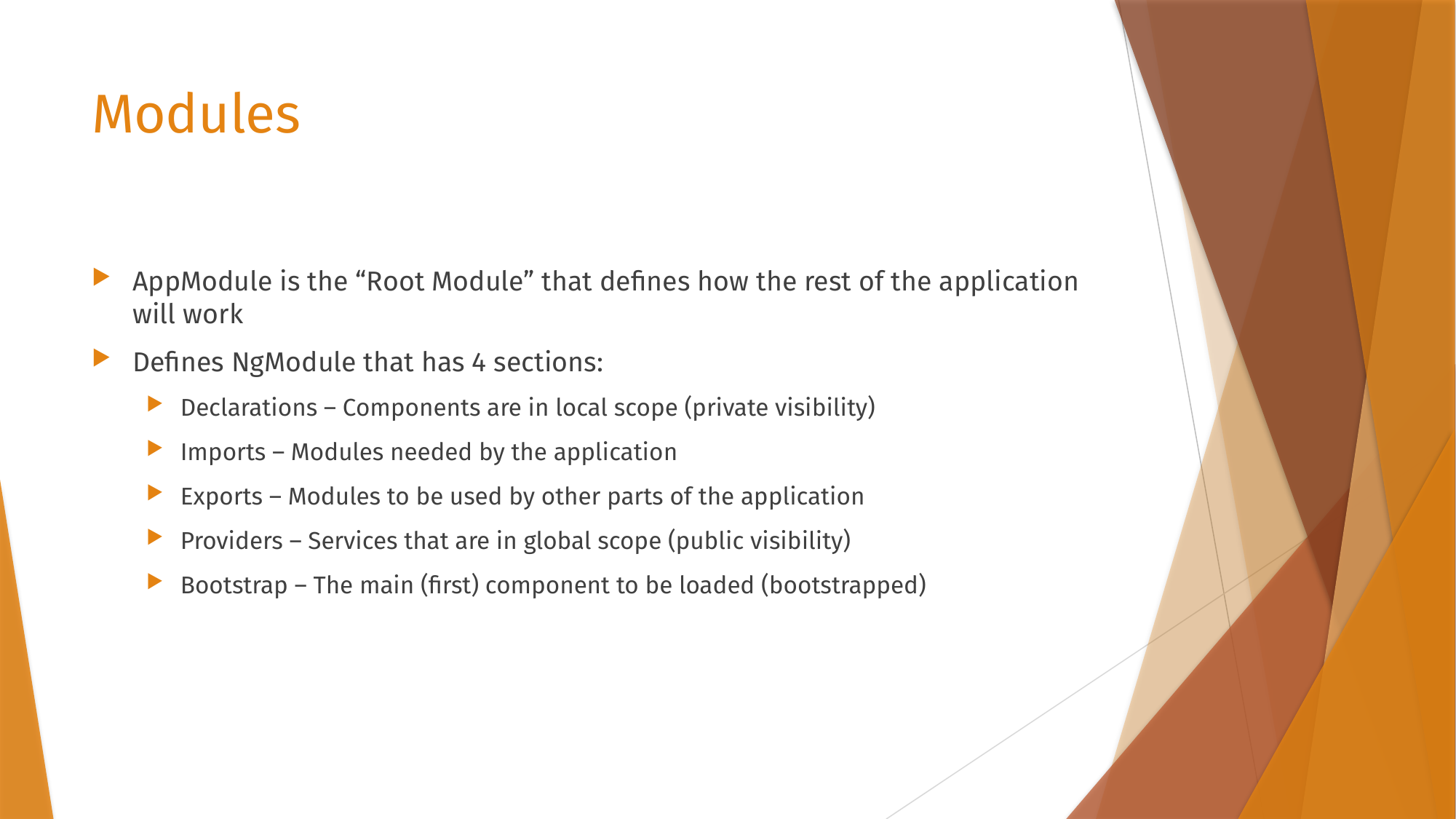

# Modules
AppModule is the “Root Module” that defines how the rest of the application will work
Defines NgModule that has 4 sections:
Declarations – Components are in local scope (private visibility)
Imports – Modules needed by the application
Exports – Modules to be used by other parts of the application
Providers – Services that are in global scope (public visibility)
Bootstrap – The main (first) component to be loaded (bootstrapped)